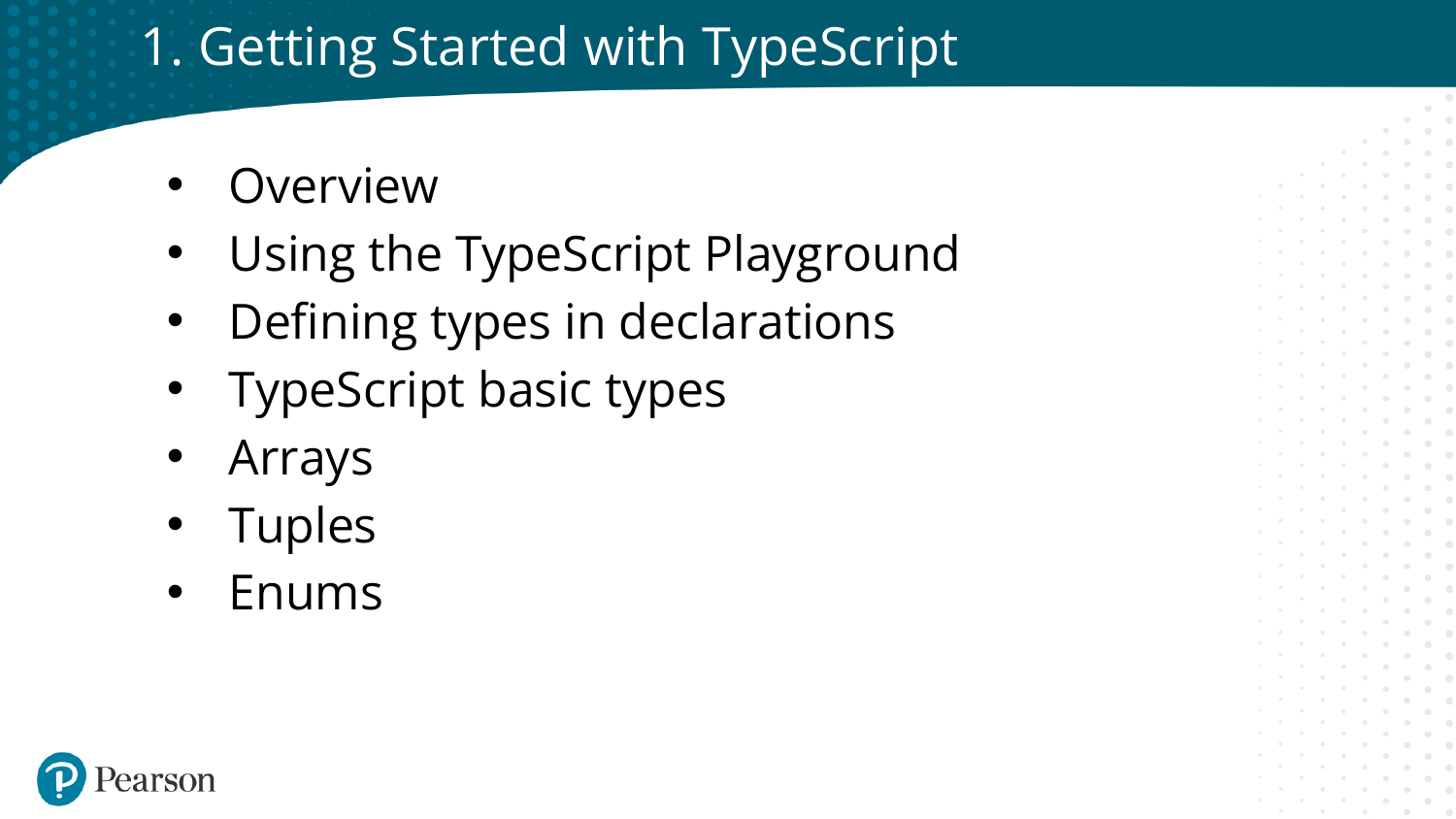

# 1. Getting Started with TypeScript
Overview
Using the TypeScript Playground
Defining types in declarations
TypeScript basic types
Arrays
Tuples
Enums